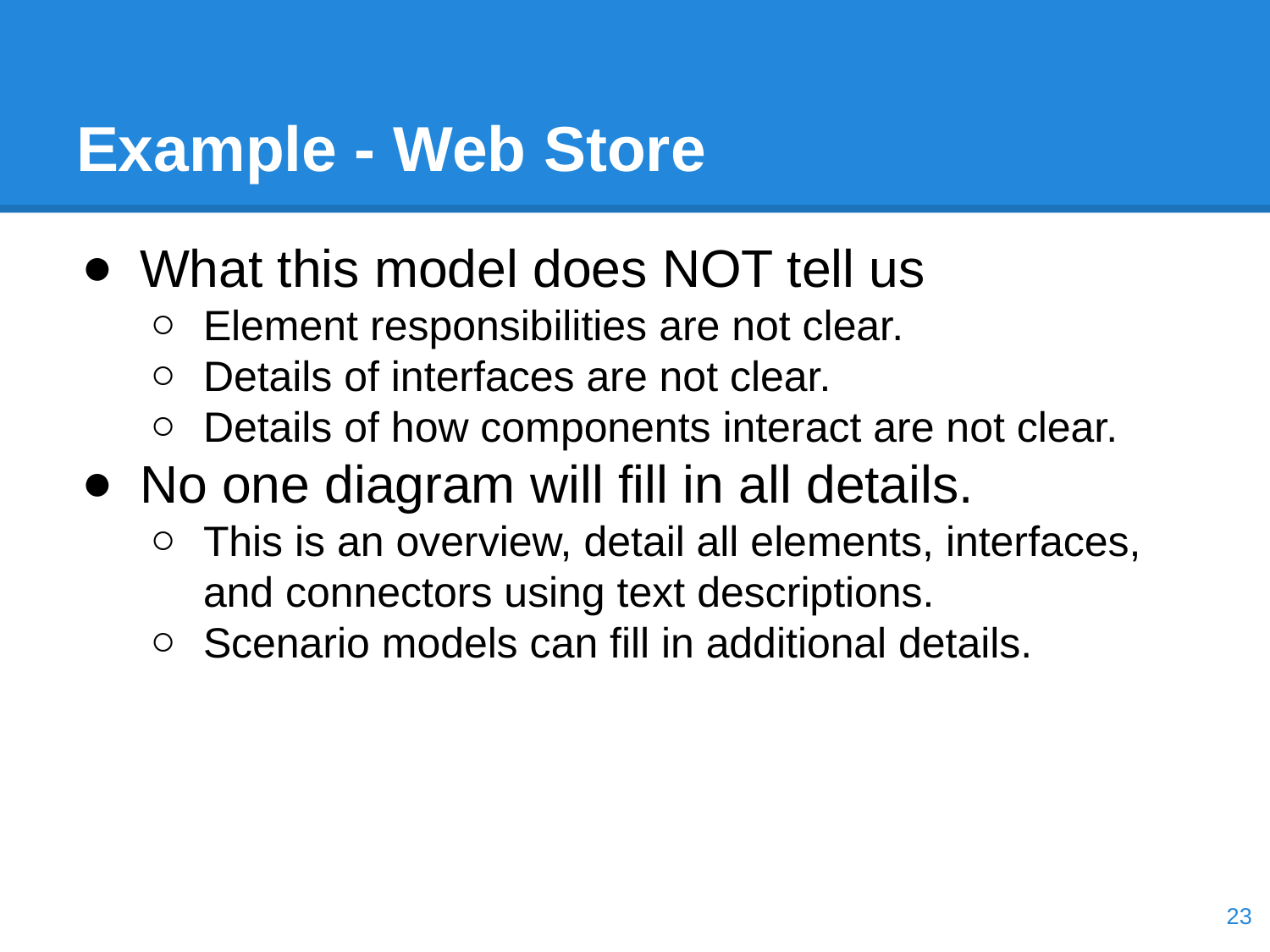

# Example - Web Store
What this model does NOT tell us
Element responsibilities are not clear.
Details of interfaces are not clear.
Details of how components interact are not clear.
No one diagram will fill in all details.
This is an overview, detail all elements, interfaces, and connectors using text descriptions.
Scenario models can fill in additional details.
23